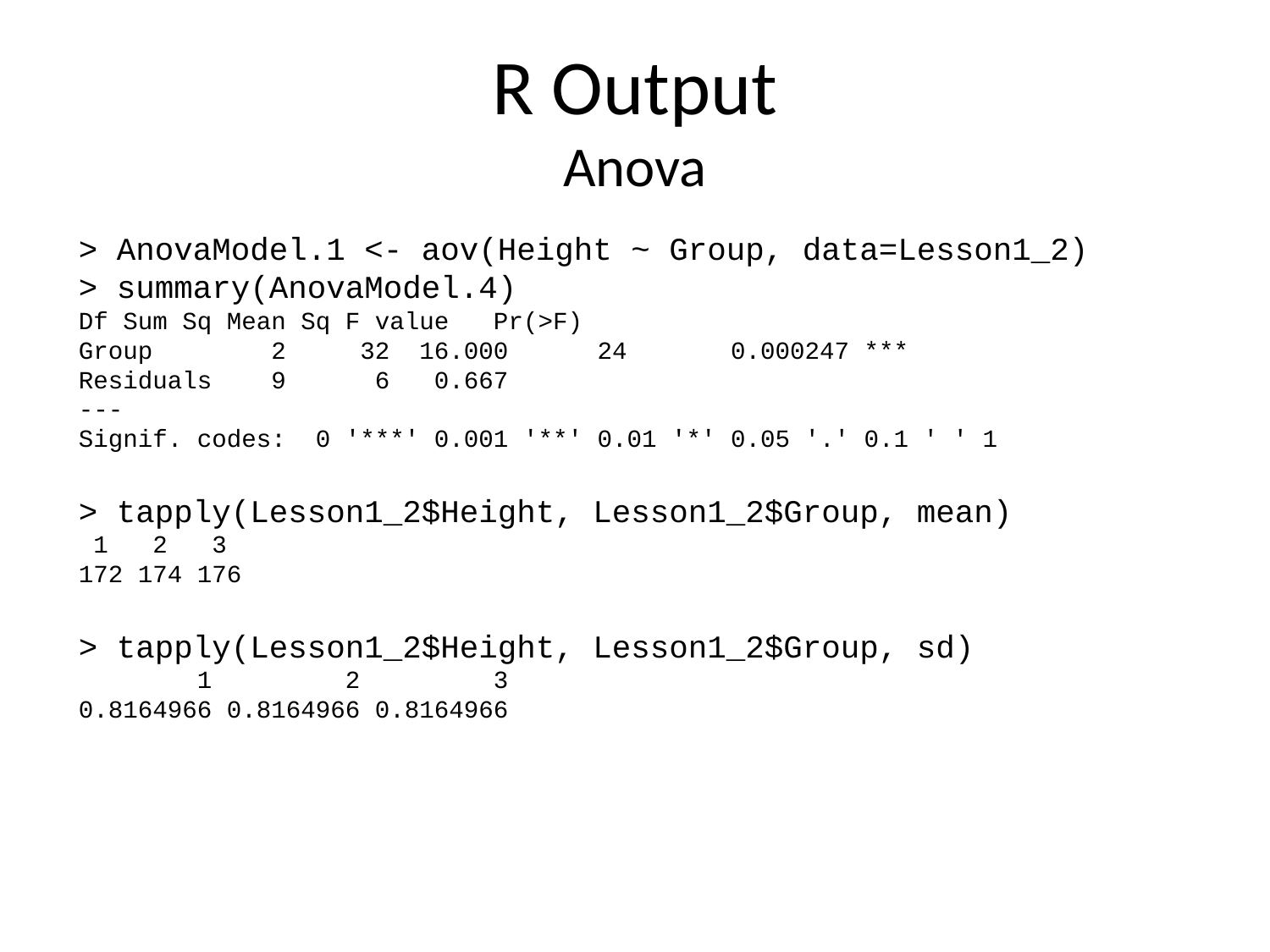

# R Output Anova
> AnovaModel.1 <- aov(Height ~ Group, data=Lesson1_2)
> summary(AnovaModel.4)
Df Sum Sq Mean Sq F value   Pr(>F)
Group        2     32  16.000      24       0.000247 ***
Residuals    9      6   0.667
---
Signif. codes:  0 '***' 0.001 '**' 0.01 '*' 0.05 '.' 0.1 ' ' 1

> tapply(Lesson1_2$Height, Lesson1_2$Group, mean)
 1   2   3
172 174 176

> tapply(Lesson1_2$Height, Lesson1_2$Group, sd)
        1         2         3
0.8164966 0.8164966 0.8164966